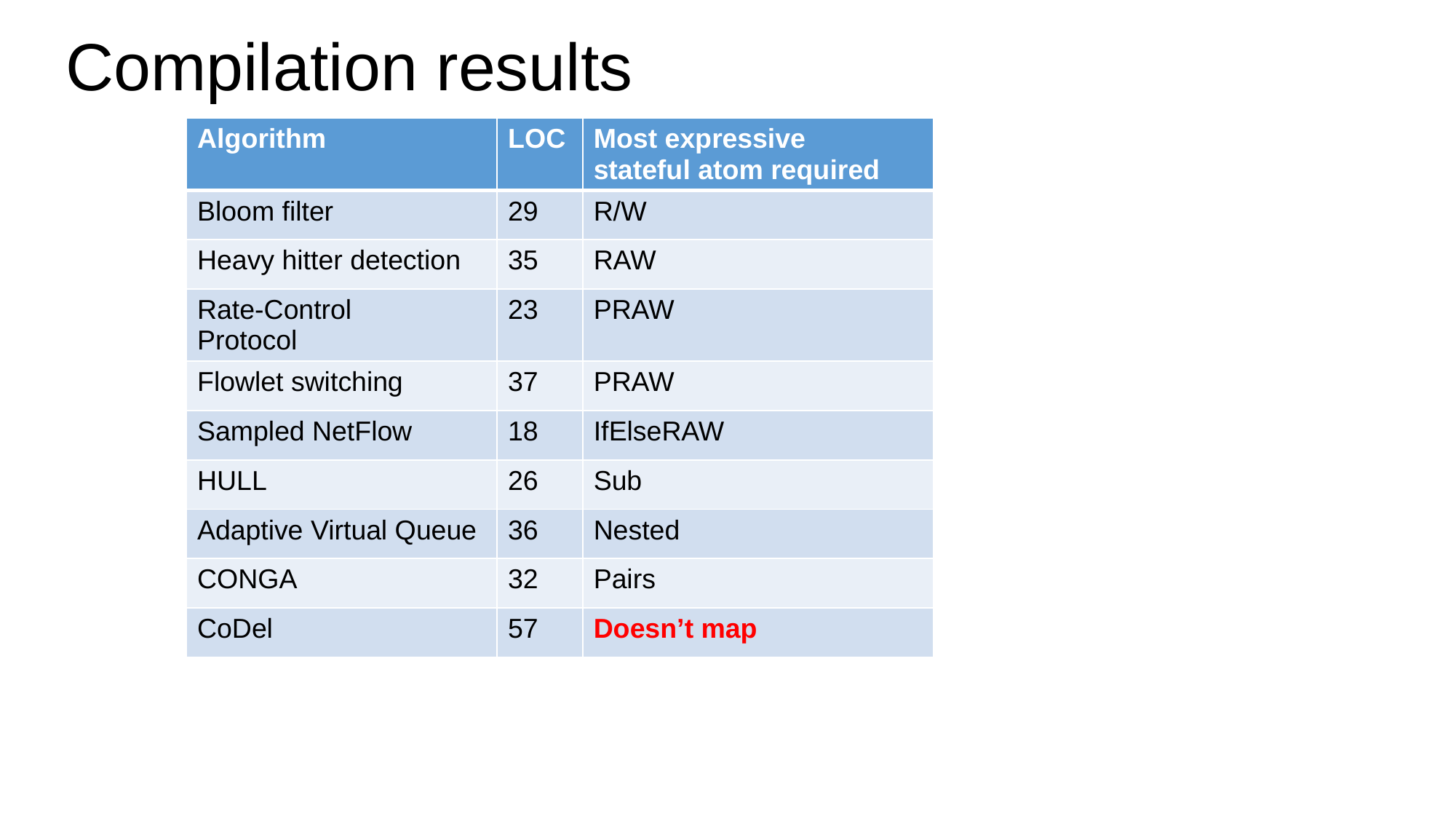

# Compilation results
| Algorithm | LOC | Most expressive stateful atom required |
| --- | --- | --- |
| Bloom filter | 29 | R/W |
| Heavy hitter detection | 35 | RAW |
| Rate-Control Protocol | 23 | PRAW |
| Flowlet switching | 37 | PRAW |
| Sampled NetFlow | 18 | IfElseRAW |
| HULL | 26 | Sub |
| Adaptive Virtual Queue | 36 | Nested |
| CONGA | 32 | Pairs |
| CoDel | 57 | Doesn’t map |